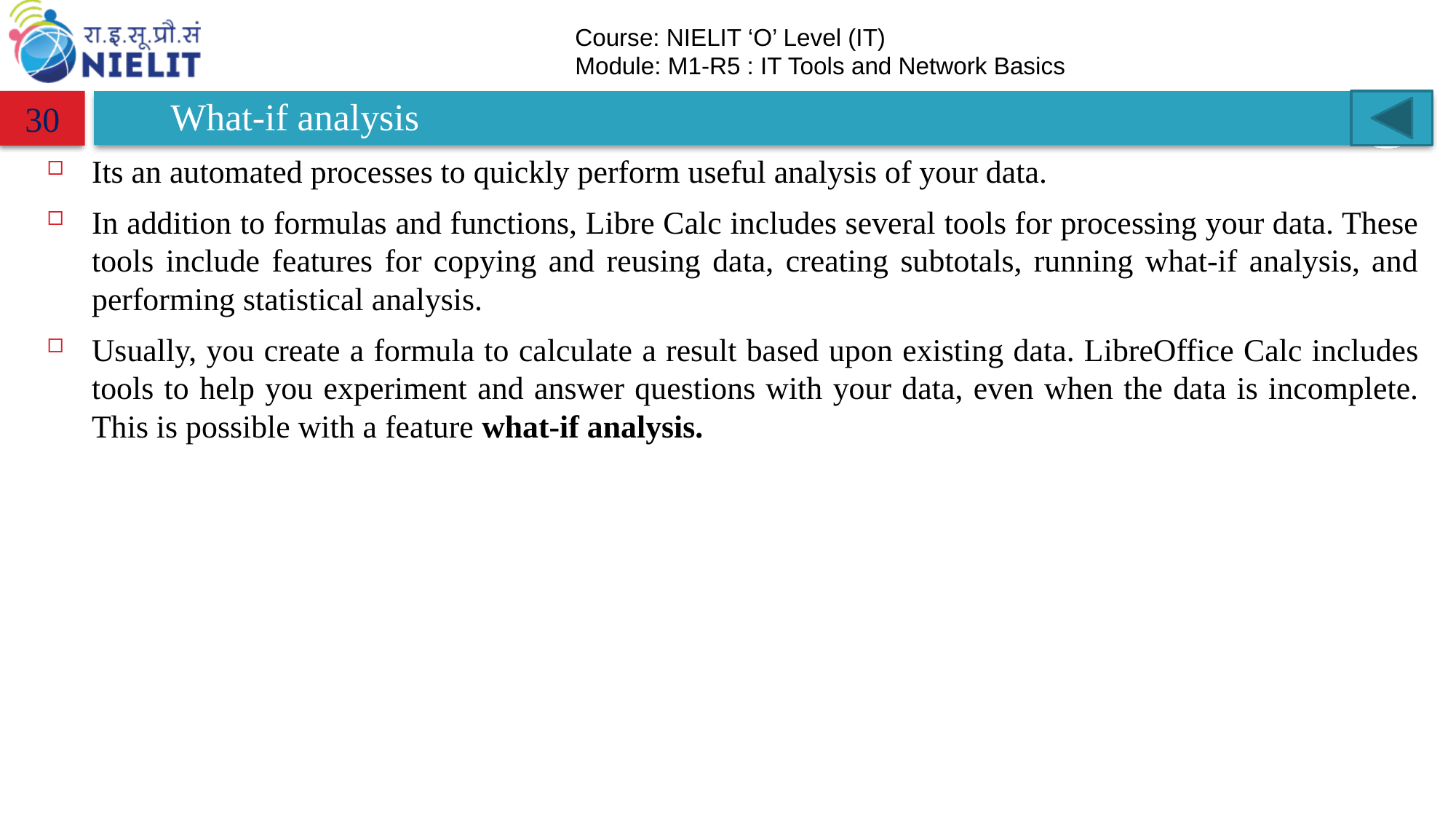

# What-if analysis
30
Its an automated processes to quickly perform useful analysis of your data.
In addition to formulas and functions, Libre Calc includes several tools for processing your data. These tools include features for copying and reusing data, creating subtotals, running what-if analysis, and performing statistical analysis.
Usually, you create a formula to calculate a result based upon existing data. LibreOffice Calc includes tools to help you experiment and answer questions with your data, even when the data is incomplete. This is possible with a feature what-if analysis.